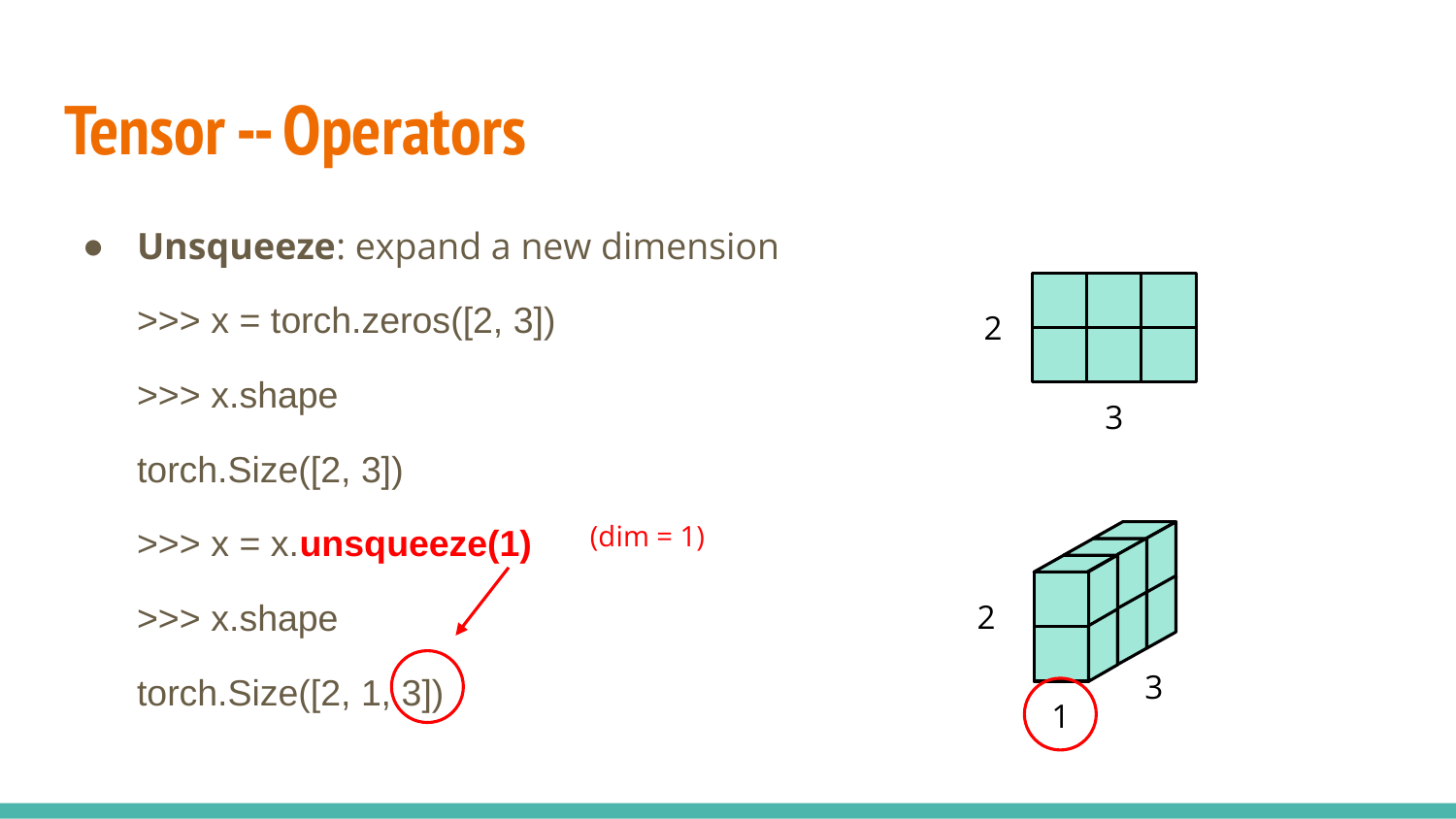

# Tensor -- Operators
Unsqueeze: expand a new dimension
>>> x = torch.zeros([2, 3])
>>> x.shape
torch.Size([2, 3])
>>> x = x.unsqueeze(1)
>>> x.shape
torch.Size([2, 1, 3])

2
3
(dim = 1)

2
3
1